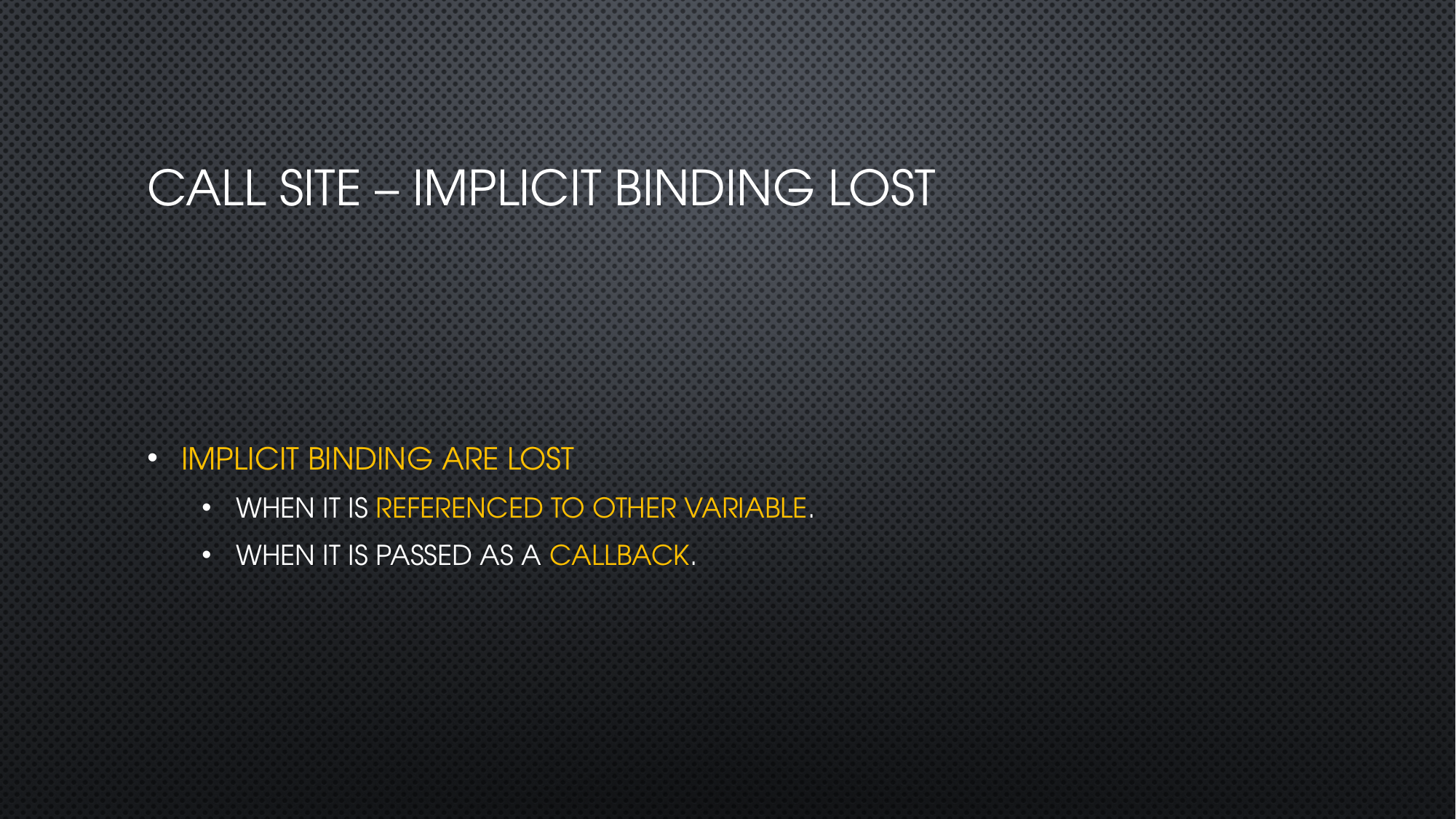

# Call site – Implicit binding Lost
Implicit binding are lost
when it is referenced to other variable.
When it is passed as a callback.